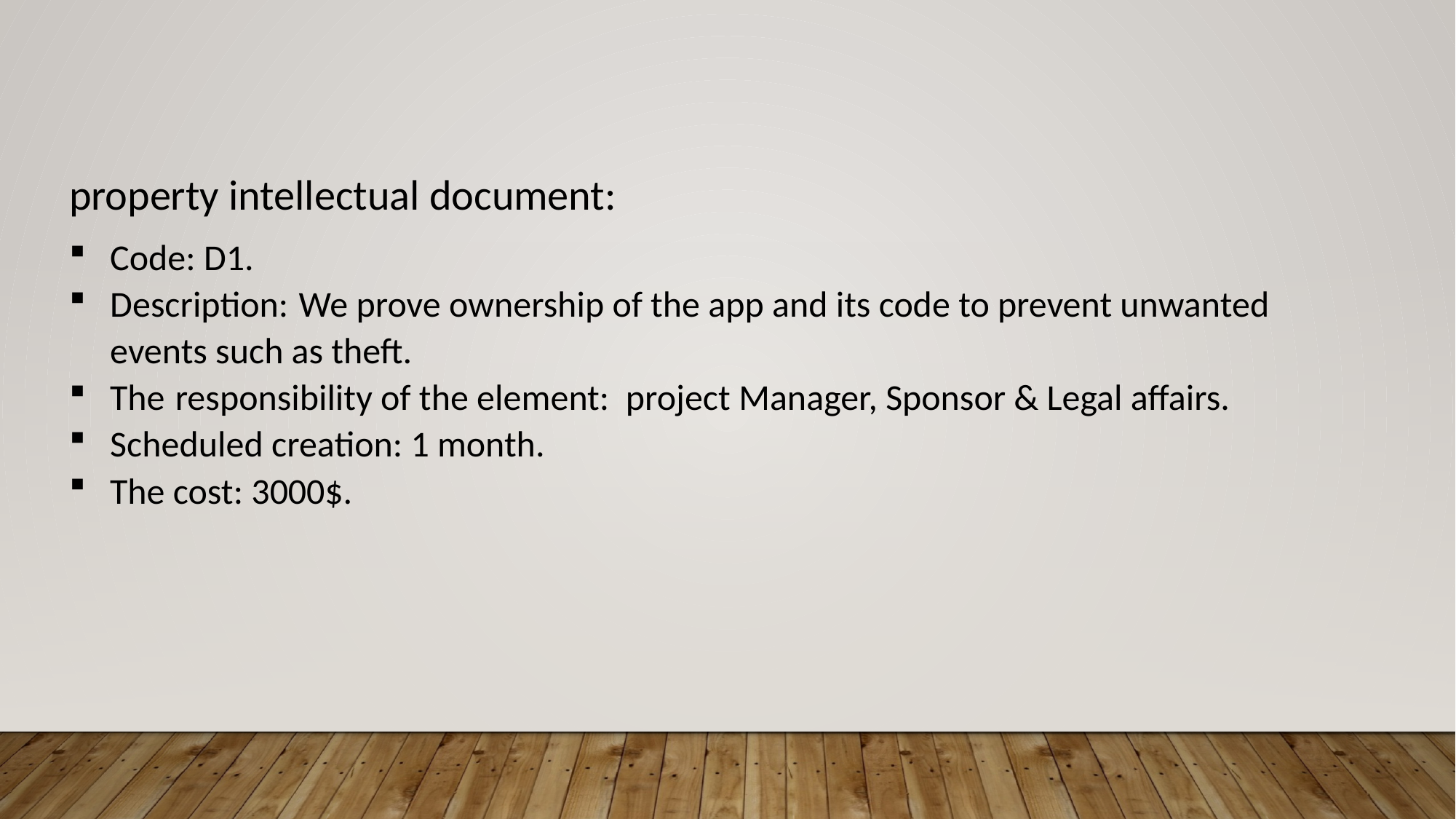

property intellectual document:
Code: D1.
Description: We prove ownership of the app and its code to prevent unwanted events such as theft.
The responsibility of the element:  project Manager, Sponsor & Legal affairs.
Scheduled creation: 1 month.
The cost: 3000$.